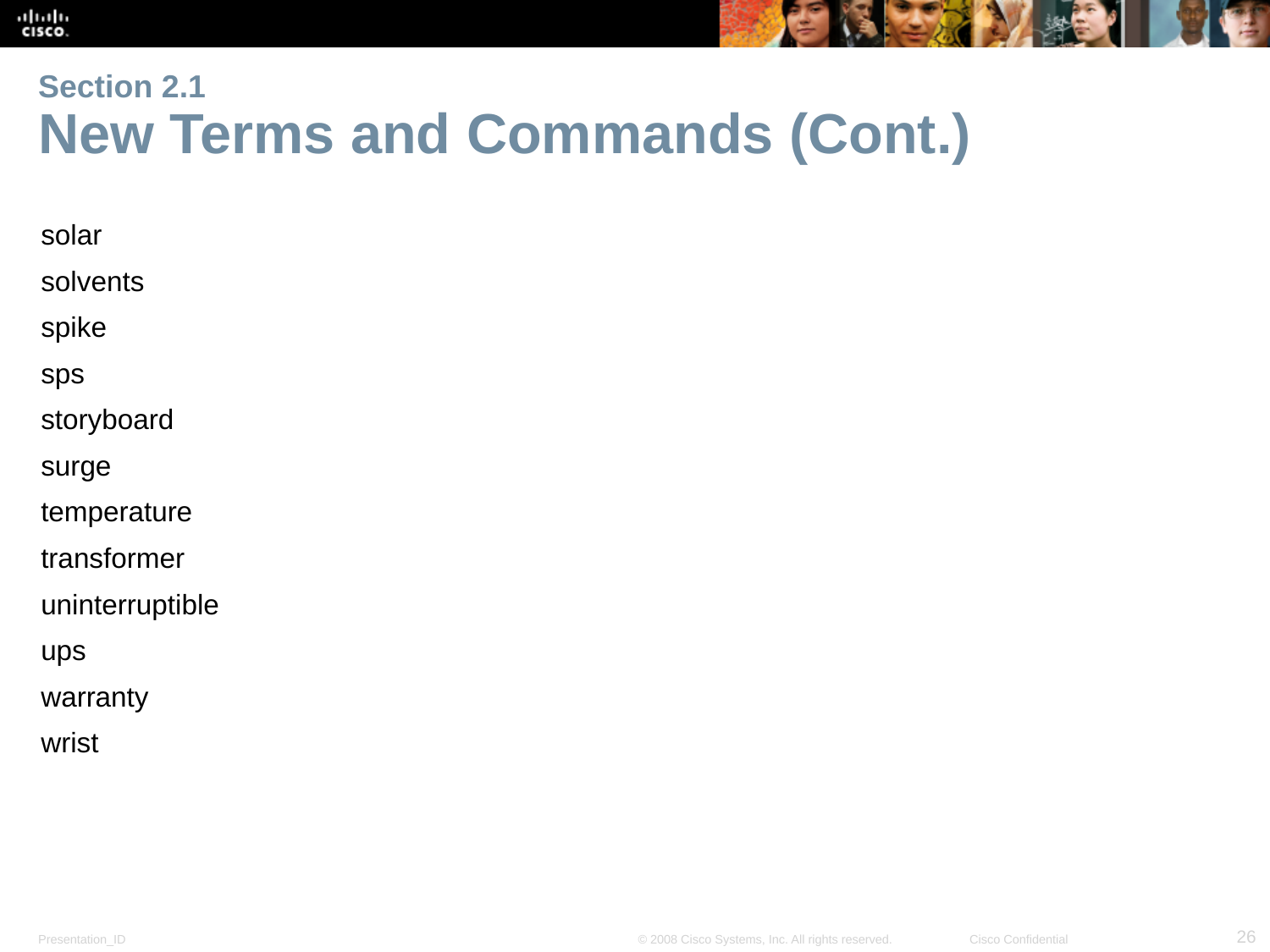

# Section 2.1 New Terms and Commands (Cont.)
solar
solvents
spike
sps
storyboard
surge
temperature
transformer
uninterruptible
ups
warranty
wrist